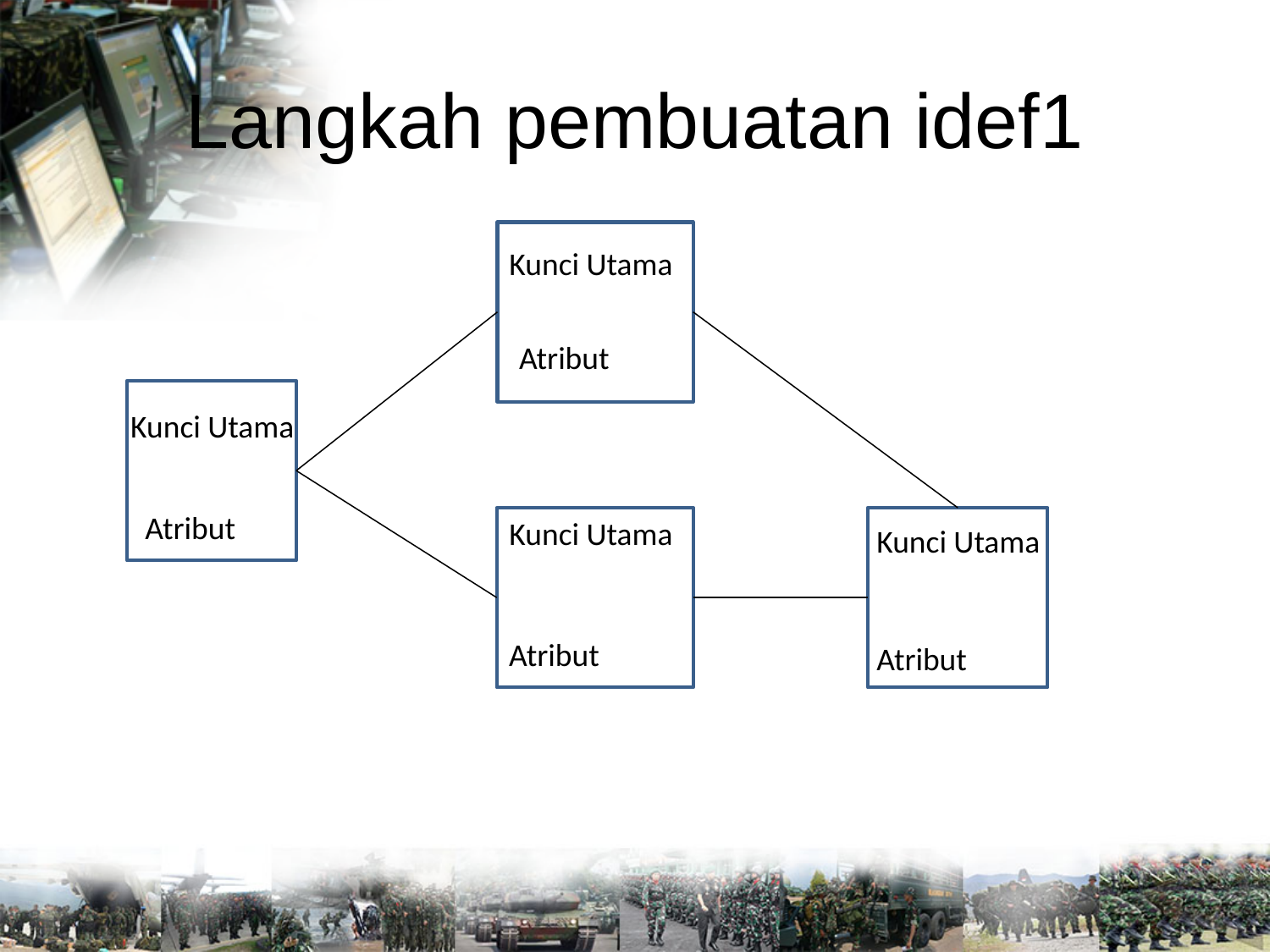

# Langkah pembuatan idef1

Kunci Utama
Atribut

Kunci Utama
Atribut

Kunci Utama

Kunci Utama
Atribut
Atribut